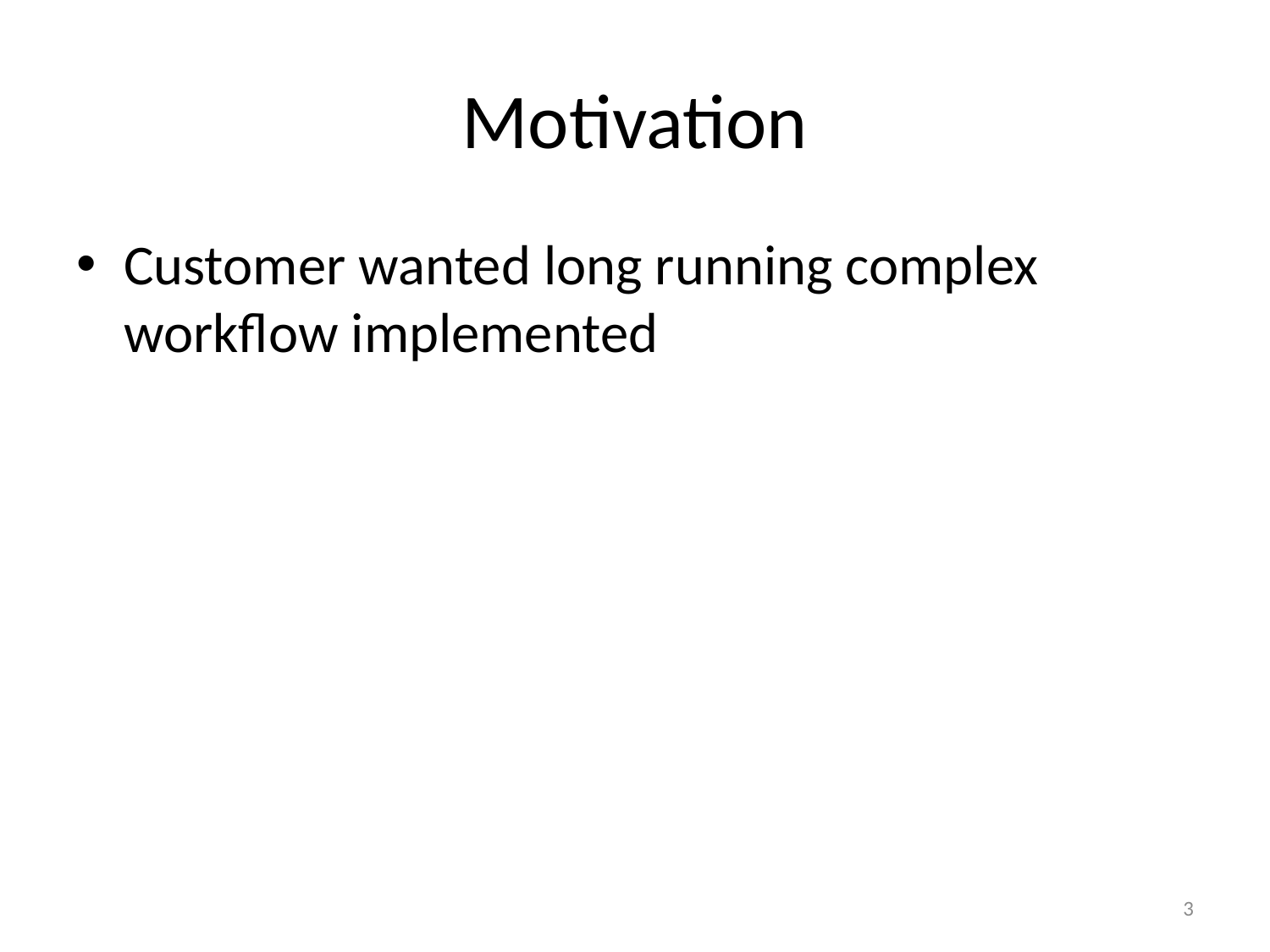

# Motivation
Customer wanted long running complex workflow implemented
3